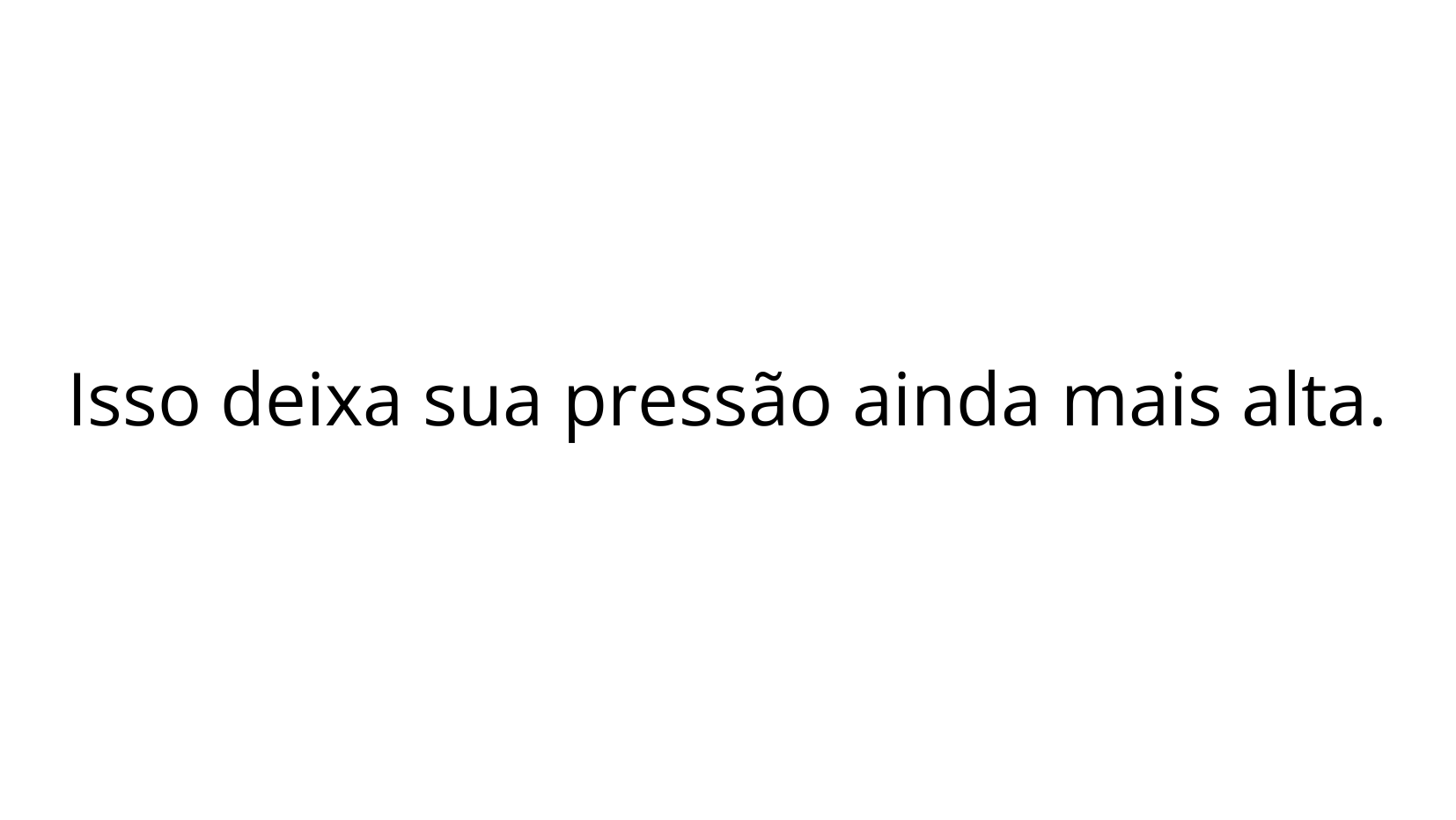

Isso deixa sua pressão ainda mais alta.